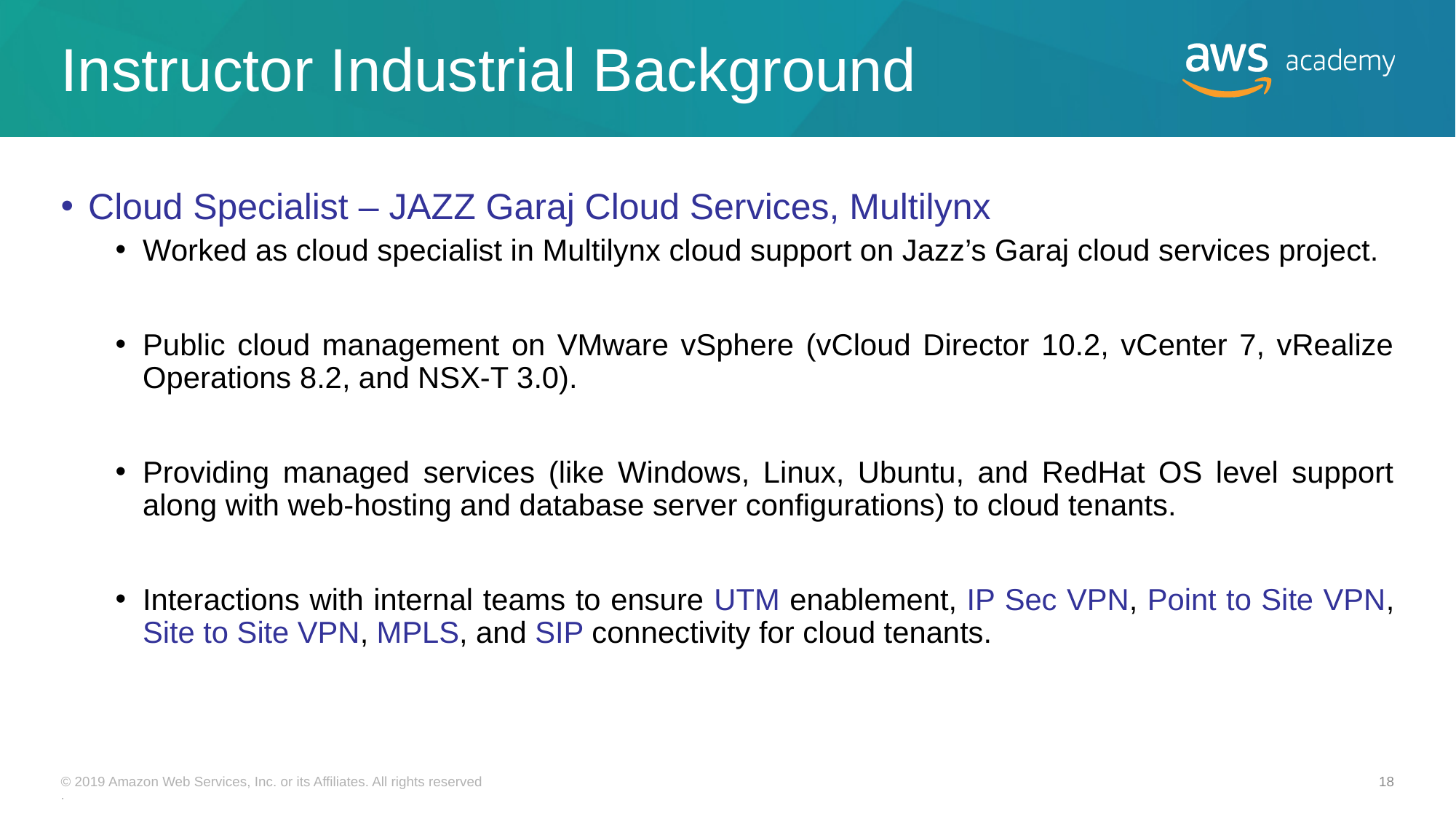

# Instructor Industrial Background
Cloud Specialist – JAZZ Garaj Cloud Services, Multilynx
Worked as cloud specialist in Multilynx cloud support on Jazz’s Garaj cloud services project.

Public cloud management on VMware vSphere (vCloud Director 10.2, vCenter 7, vRealize Operations 8.2, and NSX-T 3.0).

Providing managed services (like Windows, Linux, Ubuntu, and RedHat OS level support along with web-hosting and database server configurations) to cloud tenants.

Interactions with internal teams to ensure UTM enablement, IP Sec VPN, Point to Site VPN, Site to Site VPN, MPLS, and SIP connectivity for cloud tenants.
© 2019 Amazon Web Services, Inc. or its Affiliates. All rights reserved.
18